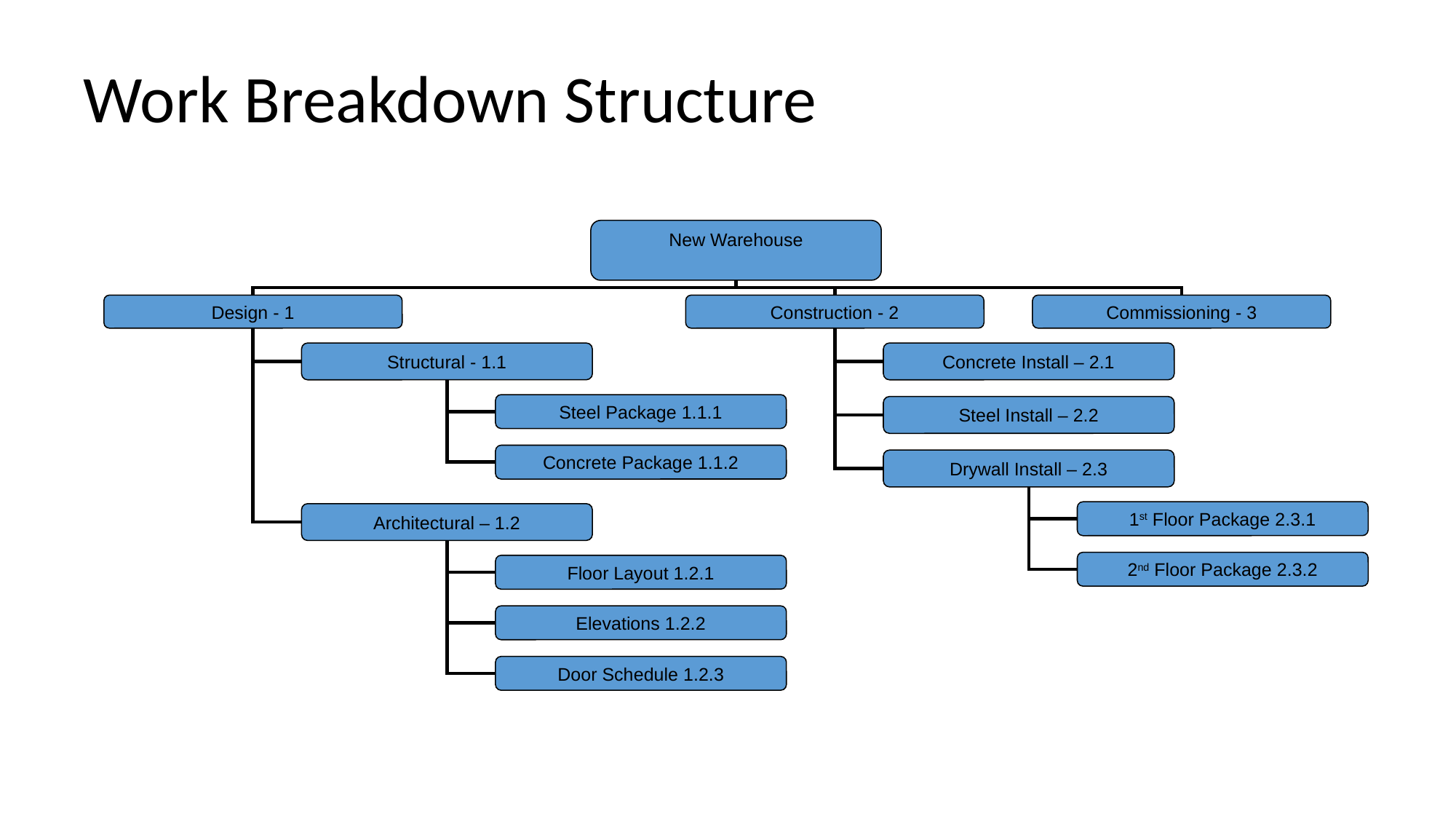

# Work Breakdown Structure
New Warehouse

Design - 1
Construction - 2
Commissioning - 3
Structural - 1.1
Concrete Install – 2.1
Steel Package 1.1.1
Steel Install – 2.2
Concrete Package 1.1.2
Drywall Install – 2.3
1st Floor Package 2.3.1
Architectural – 1.2
2nd Floor Package 2.3.2
Floor Layout 1.2.1
Elevations 1.2.2
Door Schedule 1.2.3